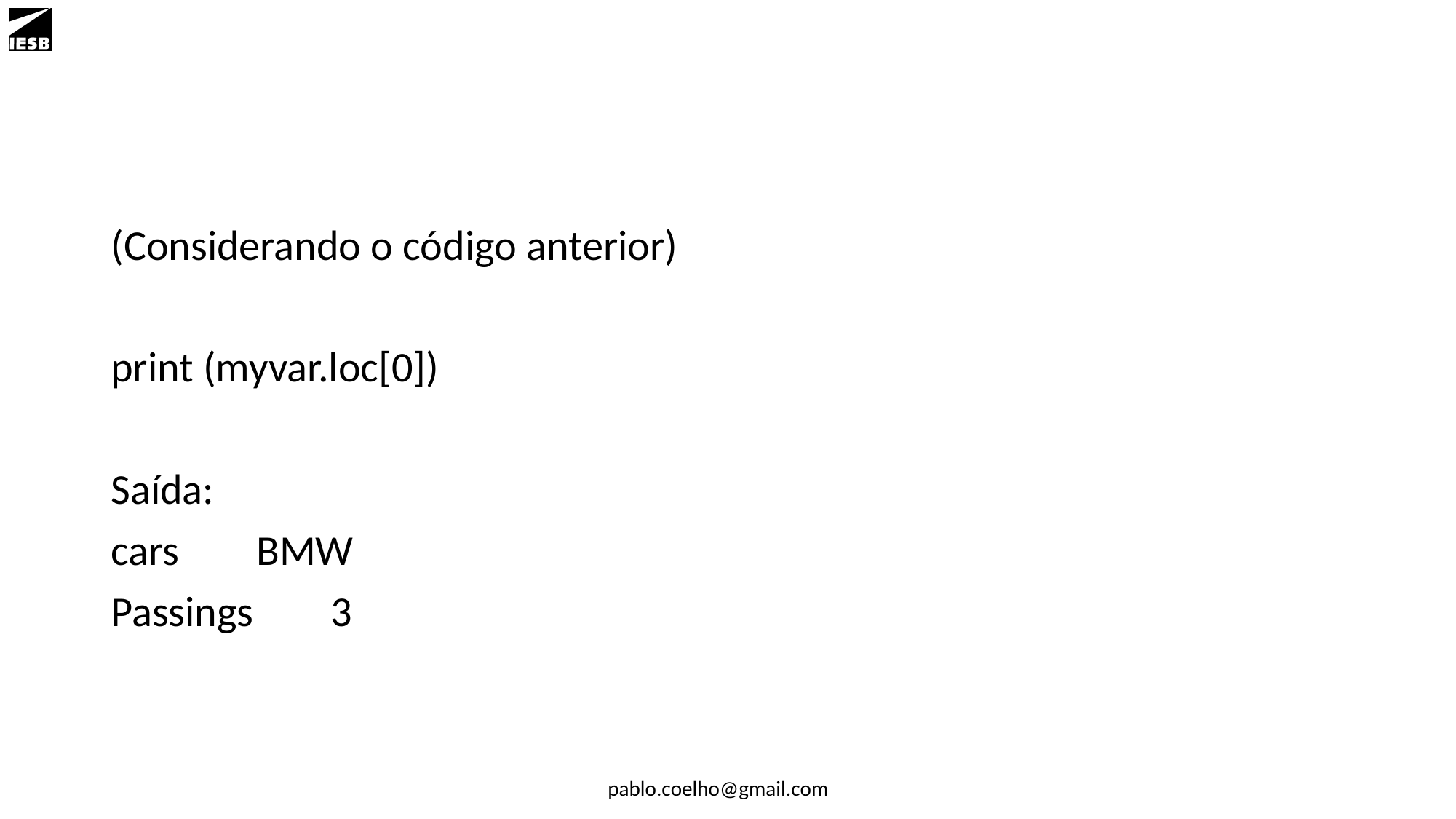

#
(Considerando o código anterior)

print (myvar.loc[0])

Saída:
cars        BMW
Passings        3